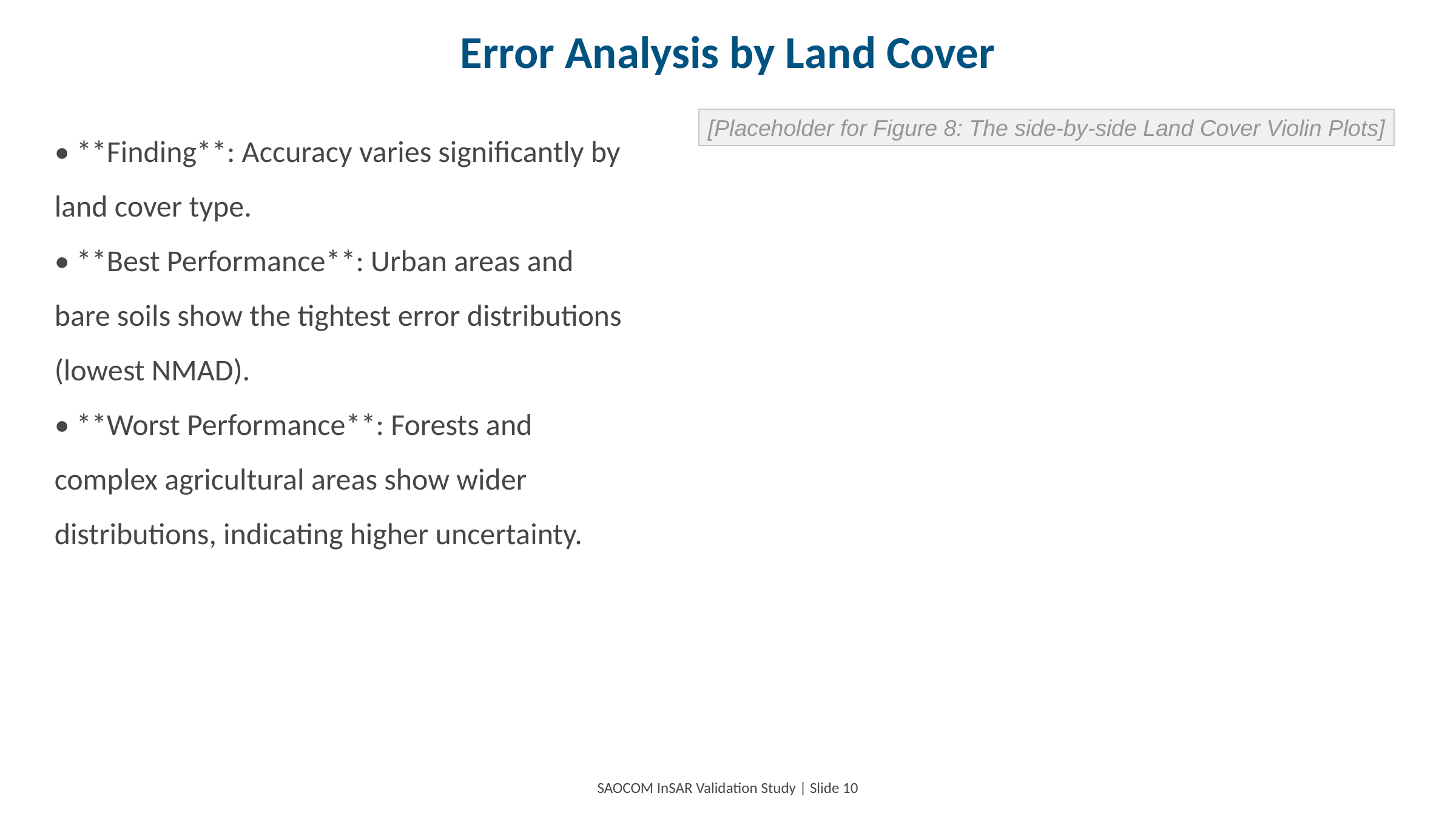

Error Analysis by Land Cover
#
• **Finding**: Accuracy varies significantly by land cover type.
• **Best Performance**: Urban areas and bare soils show the tightest error distributions (lowest NMAD).
• **Worst Performance**: Forests and complex agricultural areas show wider distributions, indicating higher uncertainty.
[Placeholder for Figure 8: The side-by-side Land Cover Violin Plots]
SAOCOM InSAR Validation Study | Slide 10